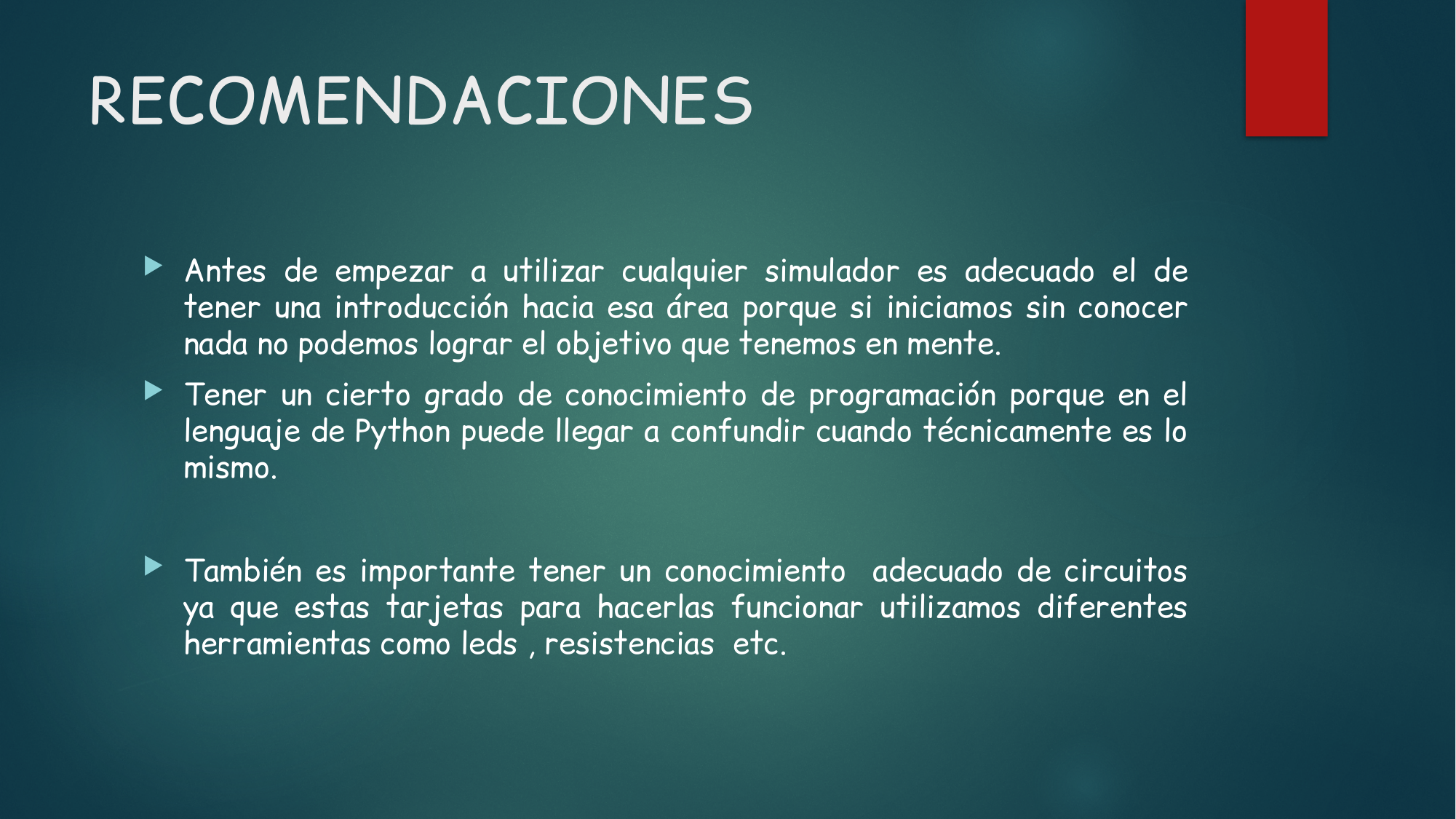

# RECOMENDACIONES
Antes de empezar a utilizar cualquier simulador es adecuado el de tener una introducción hacia esa área porque si iniciamos sin conocer nada no podemos lograr el objetivo que tenemos en mente.
Tener un cierto grado de conocimiento de programación porque en el lenguaje de Python puede llegar a confundir cuando técnicamente es lo mismo.

También es importante tener un conocimiento  adecuado de circuitos ya que estas tarjetas para hacerlas funcionar utilizamos diferentes herramientas como leds , resistencias  etc.